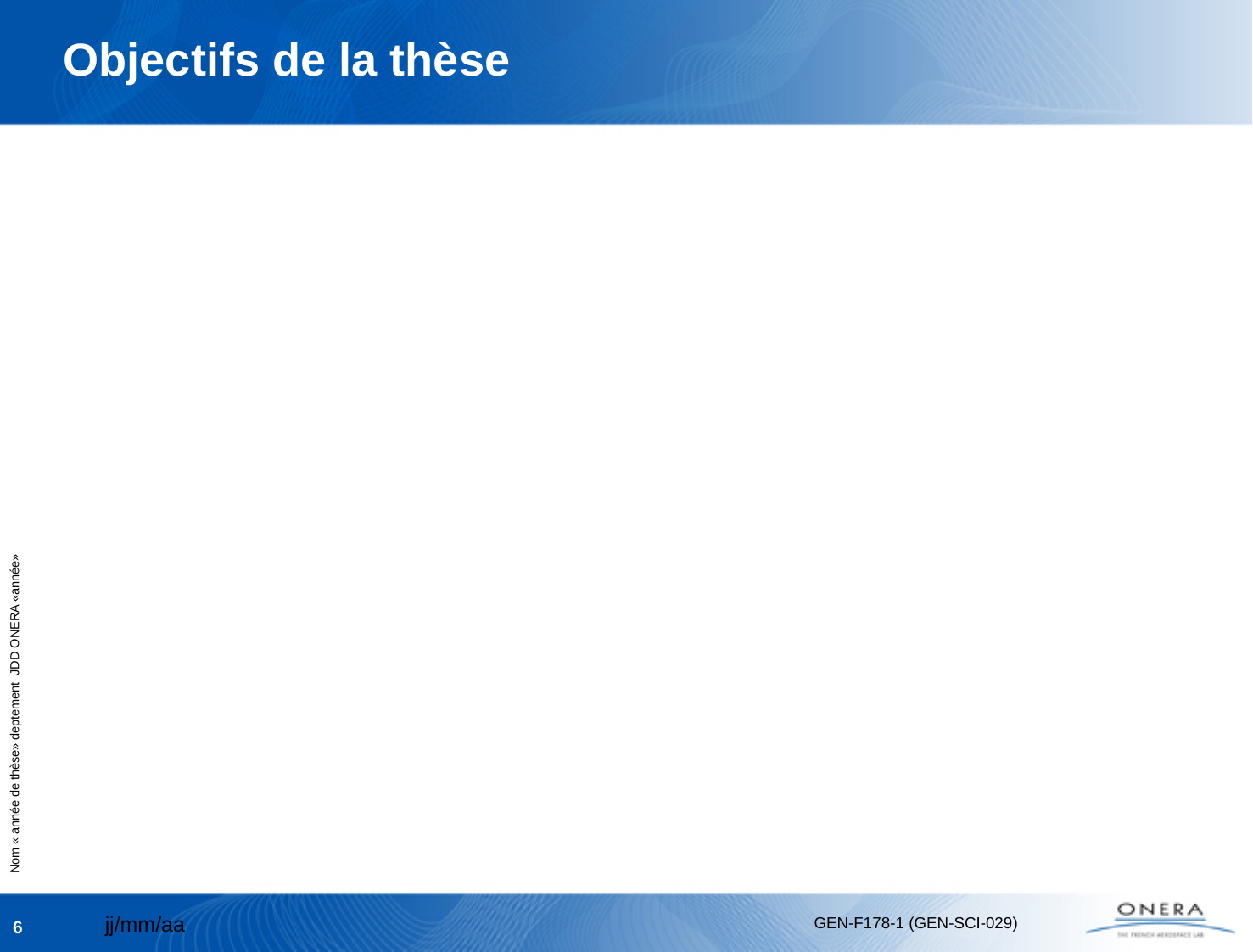

# Objectifs de la thèse
6
jj/mm/aa
GEN-F178-1 (GEN-SCI-029)